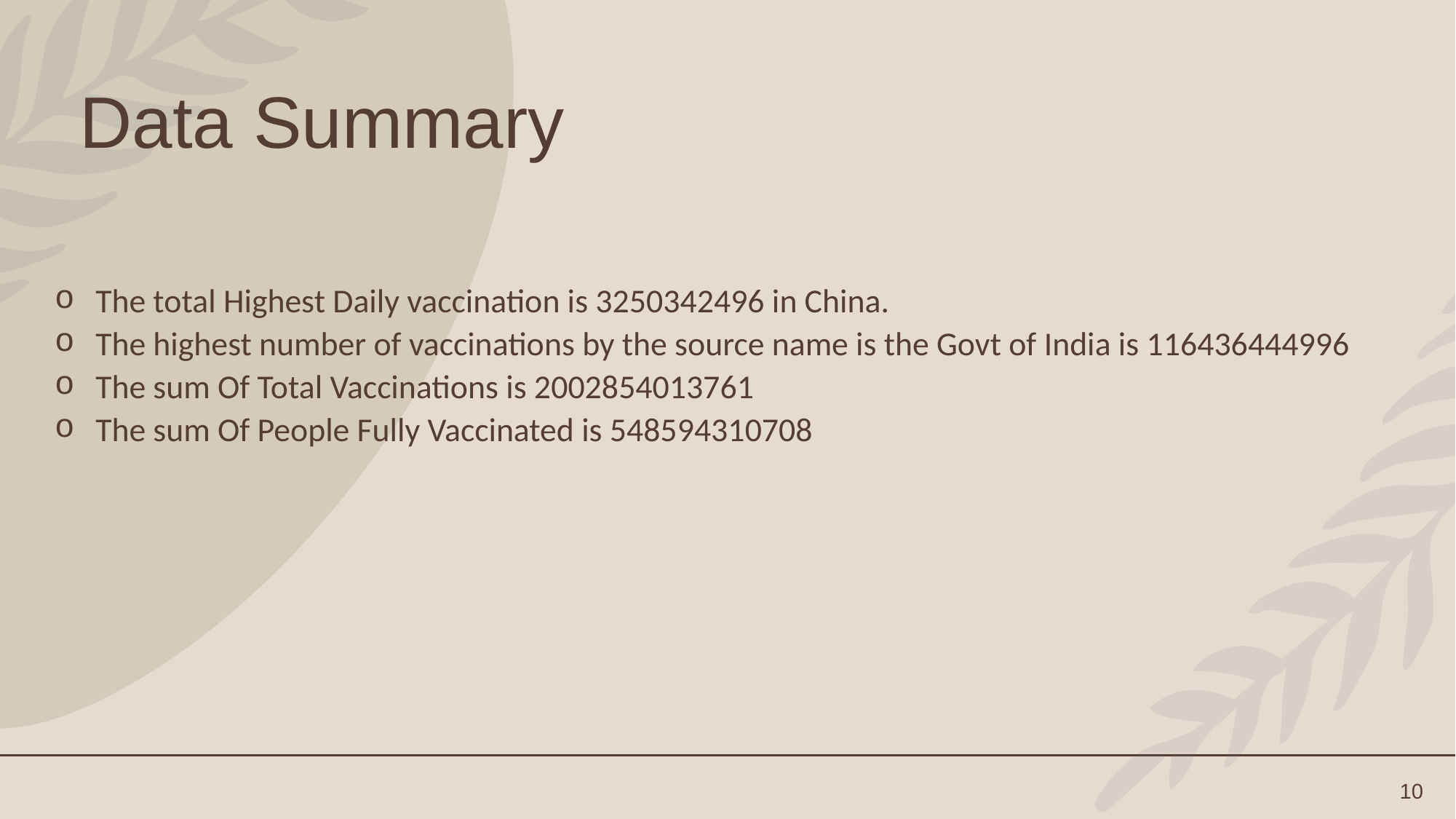

# Data Summary
The total Highest Daily vaccination is 3250342496 in China.
The highest number of vaccinations by the source name is the Govt of India is 116436444996
The sum Of Total Vaccinations is 2002854013761
The sum Of People Fully Vaccinated is 548594310708

10